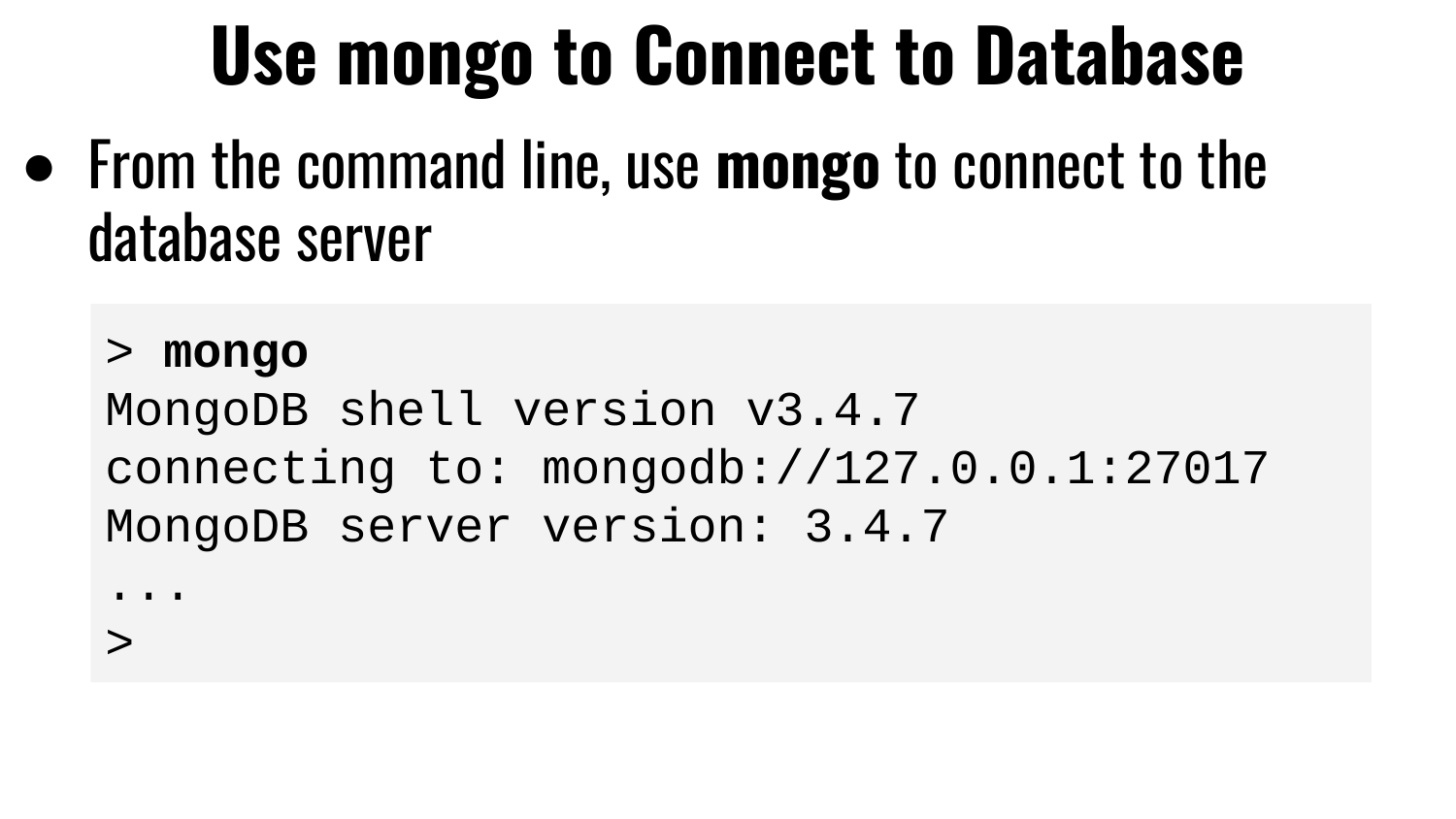

# Use mongo to Connect to Database
From the command line, use mongo to connect to the database server
> mongo
MongoDB shell version v3.4.7
connecting to: mongodb://127.0.0.1:27017
MongoDB server version: 3.4.7
...
>